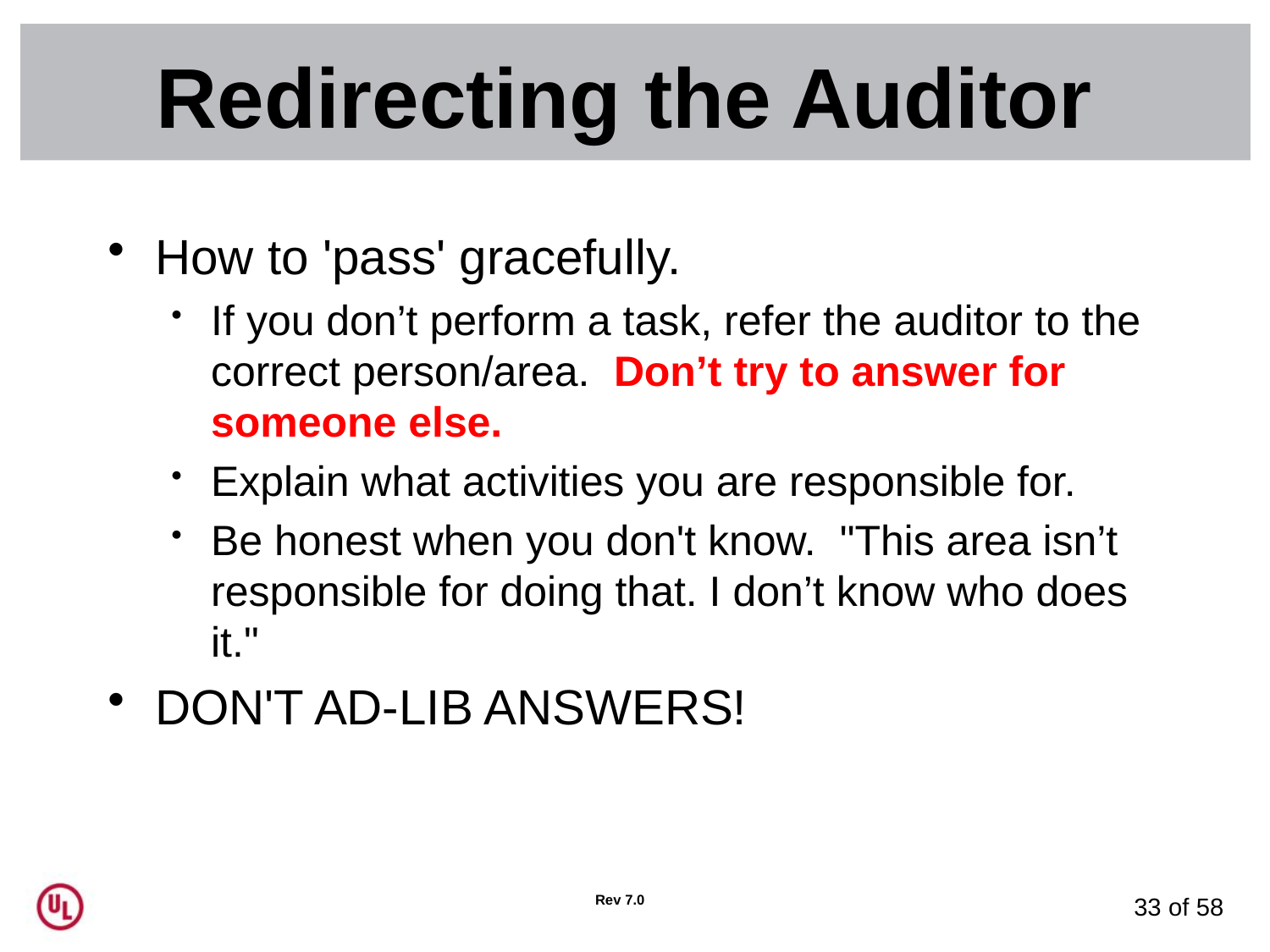

# Redirecting the Auditor
How to 'pass' gracefully.
If you don’t perform a task, refer the auditor to the correct person/area.  Don’t try to answer for someone else.
Explain what activities you are responsible for.
Be honest when you don't know.  "This area isn’t responsible for doing that. I don’t know who does it."
DON'T AD-LIB ANSWERS!
Rev 7.0
33 of 58